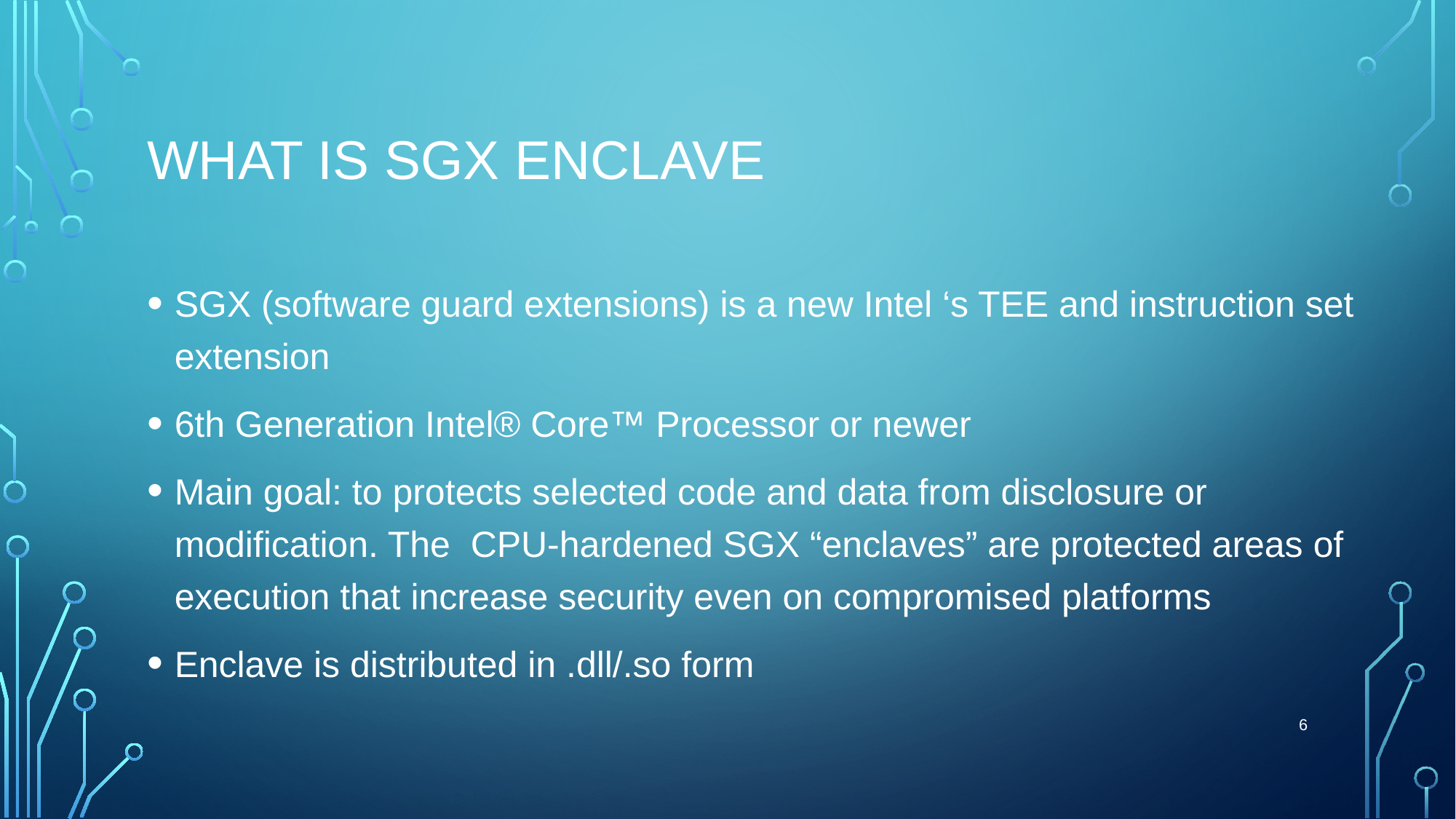

# what is SGX enclave
SGX (software guard extensions) is a new Intel ‘s TEE and instruction set extension
6th Generation Intel® Core™ Processor or newer
Main goal: to protects selected code and data from disclosure or modification. The  CPU-hardened SGX “enclaves” are protected areas of execution that increase security even on compromised platforms
Enclave is distributed in .dll/.so form

6